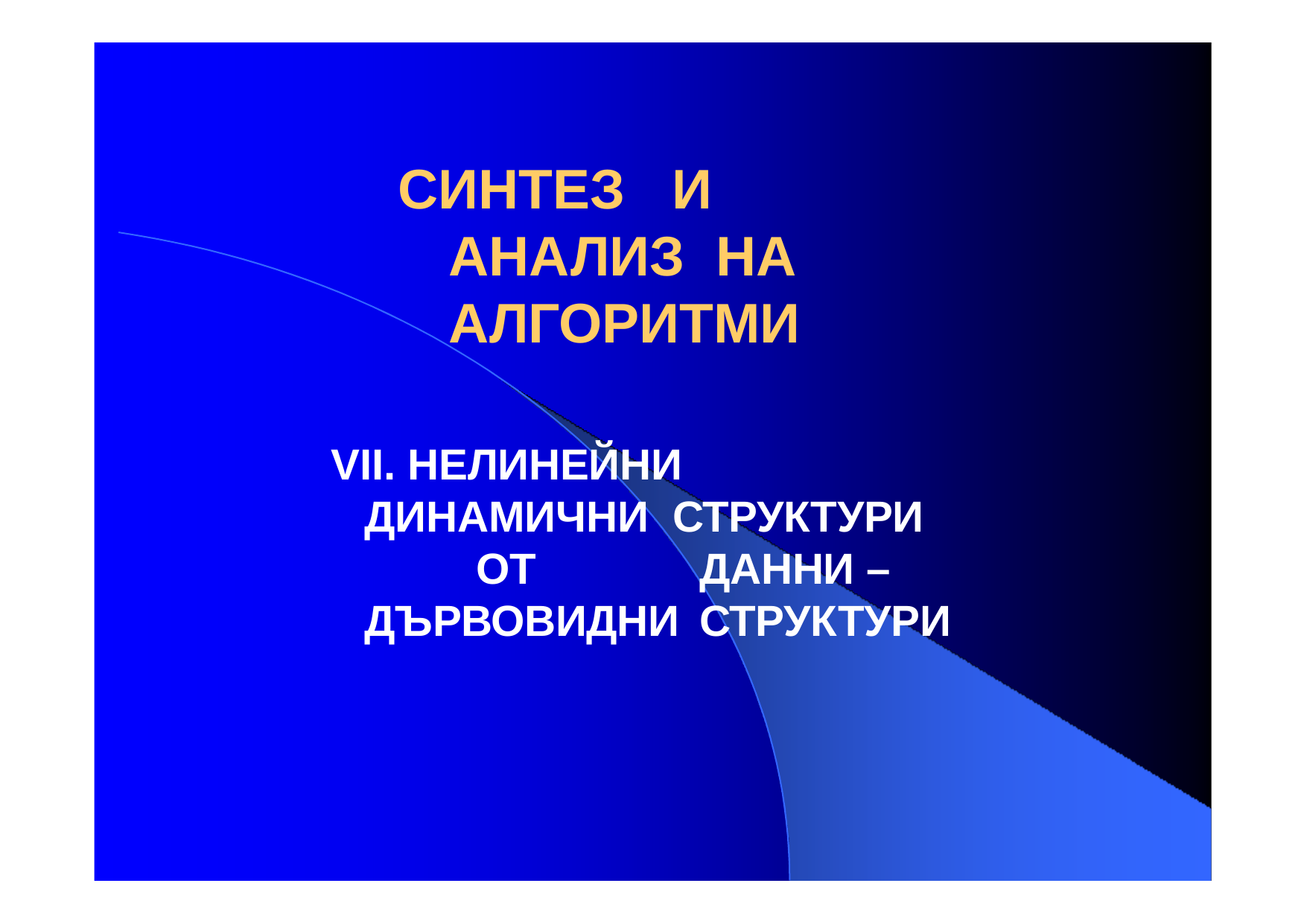

# СИНТЕЗ	И	АНАЛИЗ  НА	АЛГОРИТМИ

VII. НЕЛИНЕЙНИ	 ДИНАМИЧНИ  СТРУКТУРИ	ОТ		ДАННИ –  ДЪРВОВИДНИ	СТРУКТУРИ